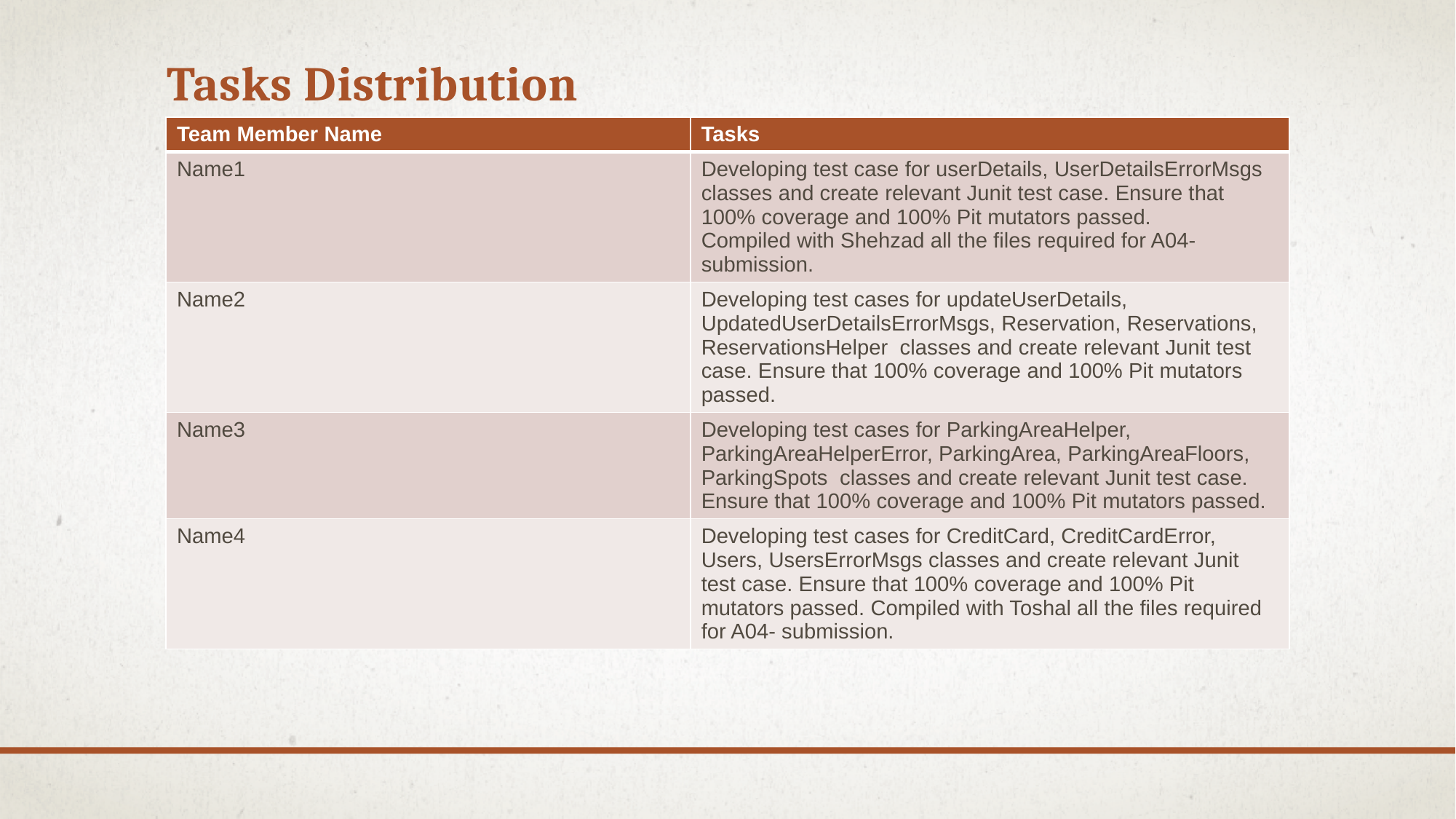

# Tasks Distribution
| Team Member Name | Tasks |
| --- | --- |
| Name1 | Developing test case for userDetails, UserDetailsErrorMsgs classes and create relevant Junit test case. Ensure that 100% coverage and 100% Pit mutators passed. Compiled with Shehzad all the files required for A04- submission. |
| Name2 | Developing test cases for updateUserDetails, UpdatedUserDetailsErrorMsgs, Reservation, Reservations, ReservationsHelper classes and create relevant Junit test case. Ensure that 100% coverage and 100% Pit mutators passed. |
| Name3 | Developing test cases for ParkingAreaHelper, ParkingAreaHelperError, ParkingArea, ParkingAreaFloors, ParkingSpots classes and create relevant Junit test case. Ensure that 100% coverage and 100% Pit mutators passed. |
| Name4 | Developing test cases for CreditCard, CreditCardError, Users, UsersErrorMsgs classes and create relevant Junit test case. Ensure that 100% coverage and 100% Pit mutators passed. Compiled with Toshal all the files required for A04- submission. |